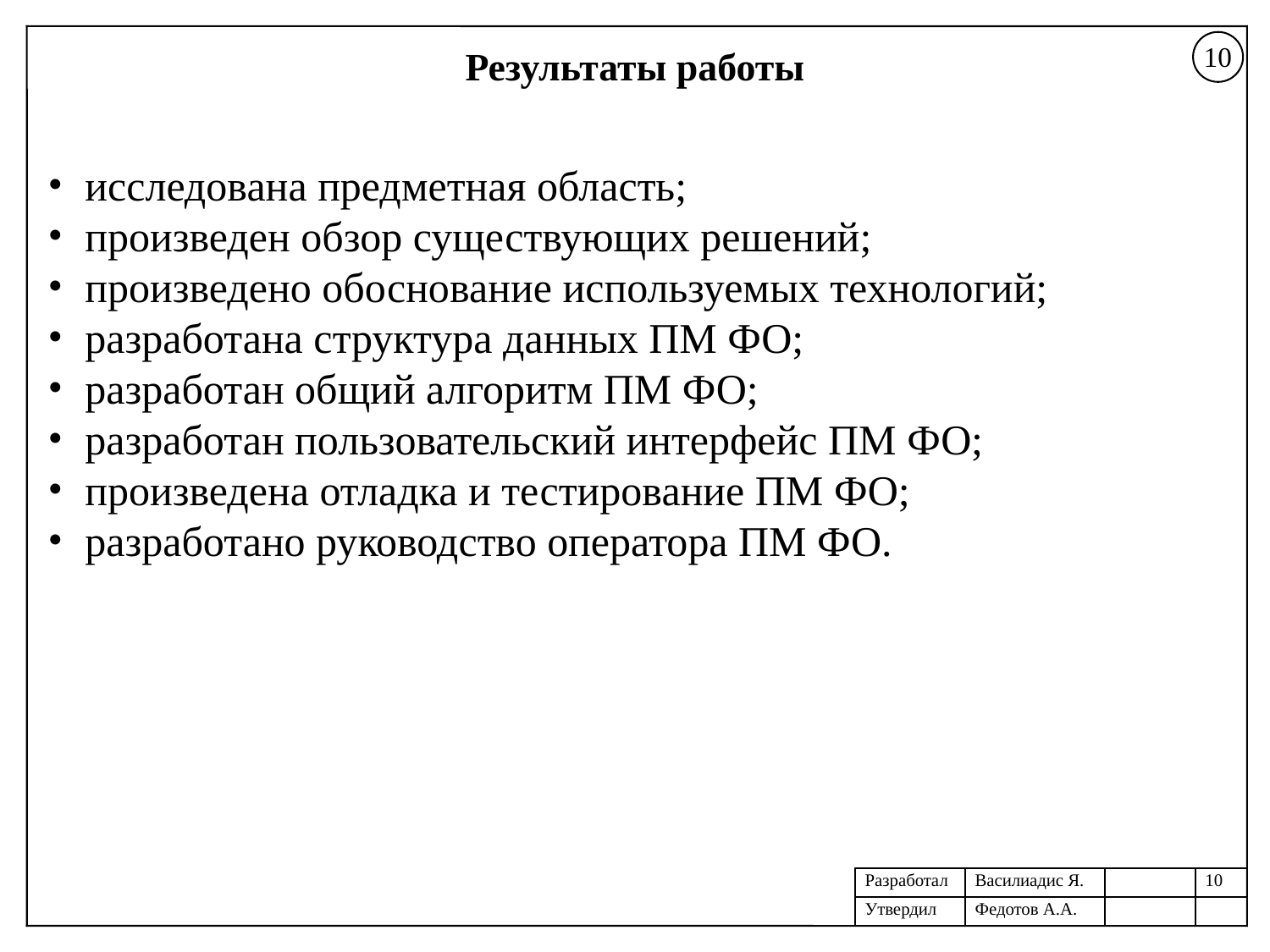

10
Результаты работы
исследована предметная область;
произведен обзор существующих решений;
произведено обоснование используемых технологий;
разработана структура данных ПМ ФО;
разработан общий алгоритм ПМ ФО;
разработан пользовательский интерфейс ПМ ФО;
произведена отладка и тестирование ПМ ФО;
разработано руководство оператора ПМ ФО.
| Разработал | Василиадис Я. |  | 10 |
| --- | --- | --- | --- |
| Утвердил | Федотов А.А. |  |  |